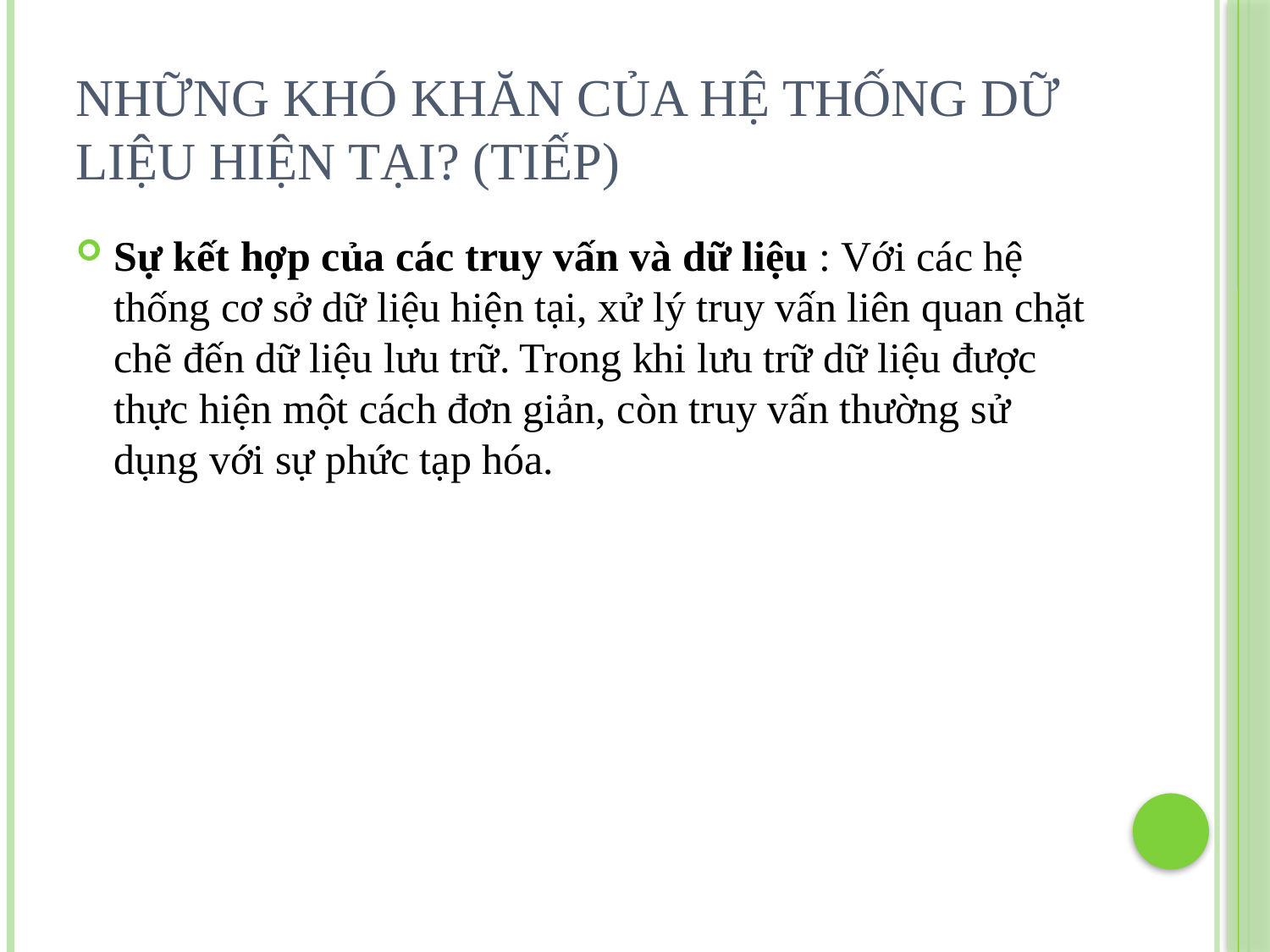

# Những khó khăn của hệ thống dữ liệu hiện tại? (Tiếp)
Sự kết hợp của các truy vấn và dữ liệu : Với các hệ thống cơ sở dữ liệu hiện tại, xử lý truy vấn liên quan chặt chẽ đến dữ liệu lưu trữ. Trong khi lưu trữ dữ liệu được thực hiện một cách đơn giản, còn truy vấn thường sử dụng với sự phức tạp hóa.